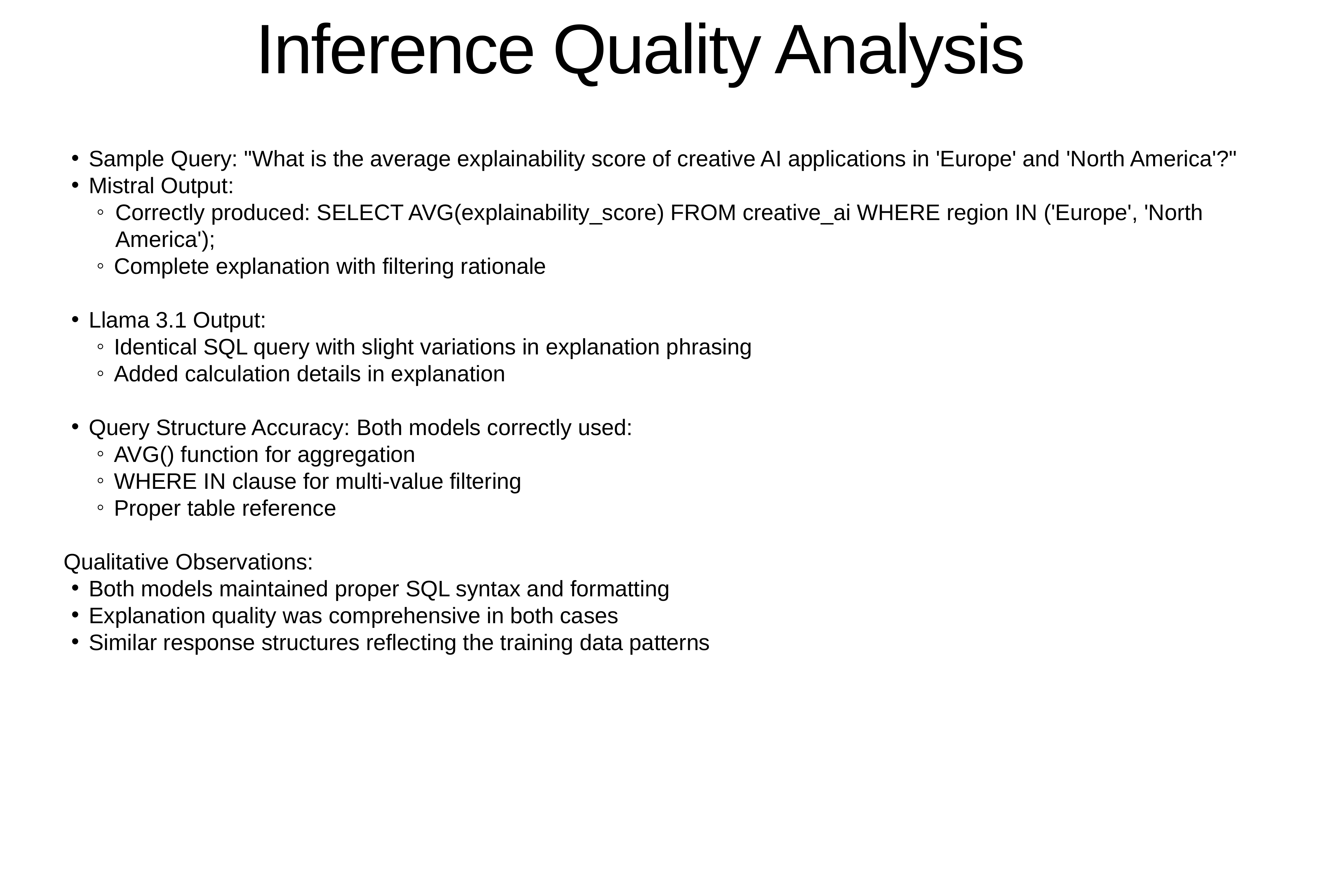

# Inference Quality Analysis
Sample Query: "What is the average explainability score of creative AI applications in 'Europe' and 'North America'?"
Mistral Output:
Correctly produced: SELECT AVG(explainability_score) FROM creative_ai WHERE region IN ('Europe', 'North America');
Complete explanation with filtering rationale
Llama 3.1 Output:
Identical SQL query with slight variations in explanation phrasing
Added calculation details in explanation
Query Structure Accuracy: Both models correctly used:
AVG() function for aggregation
WHERE IN clause for multi-value filtering
Proper table reference
Qualitative Observations:
Both models maintained proper SQL syntax and formatting
Explanation quality was comprehensive in both cases
Similar response structures reflecting the training data patterns